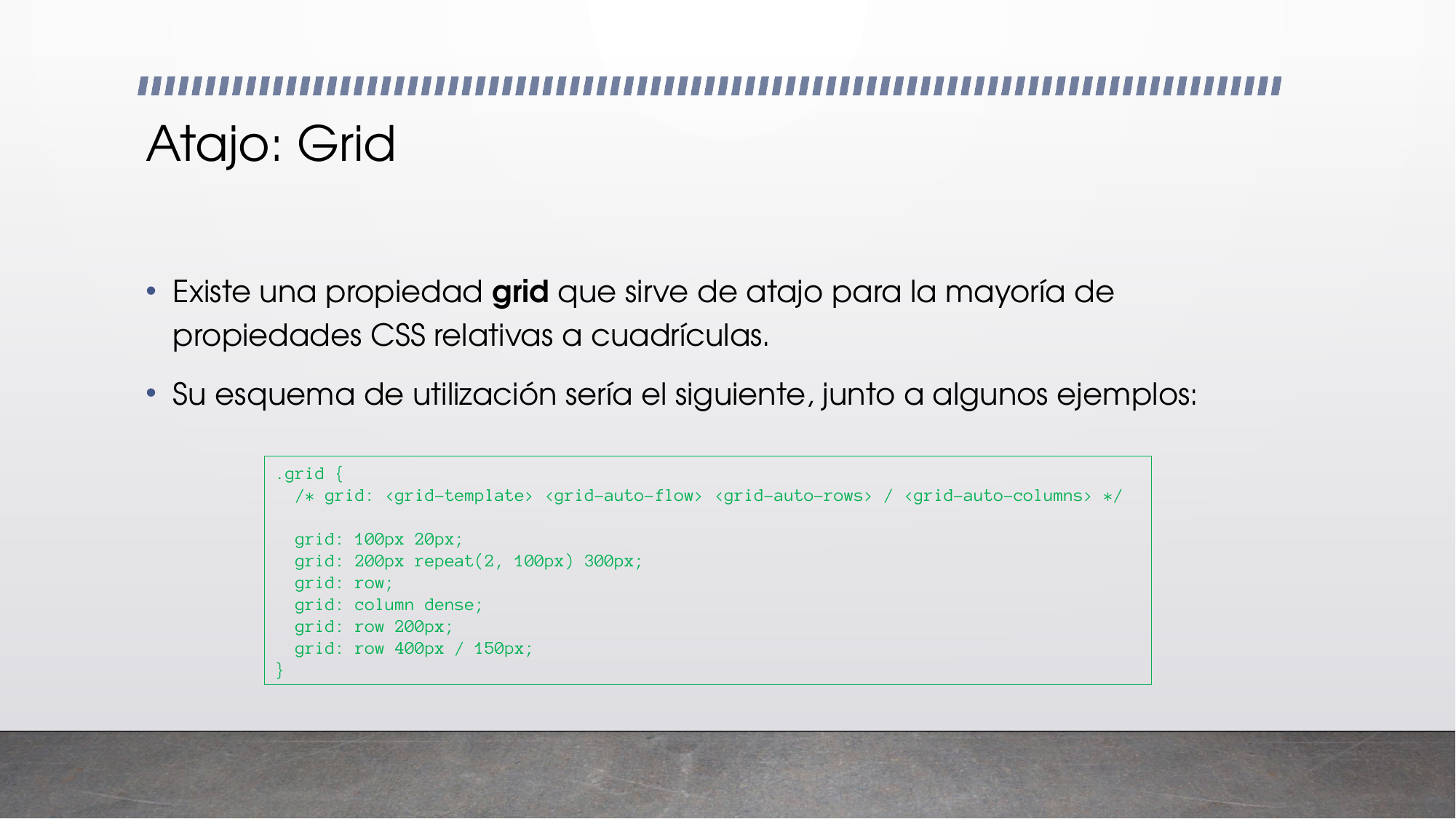

# Atajo: Grid
Existe una propiedad grid que sirve de atajo para la mayoría de propiedades CSS relativas a cuadrículas.
Su esquema de utilización sería el siguiente, junto a algunos ejemplos:
.grid {
  /* grid: <grid-template> <grid-auto-flow> <grid-auto-rows> / <grid-auto-columns> */

  grid: 100px 20px;
  grid: 200px repeat(2, 100px) 300px;
  grid: row;
  grid: column dense;
  grid: row 200px;
  grid: row 400px / 150px;
}